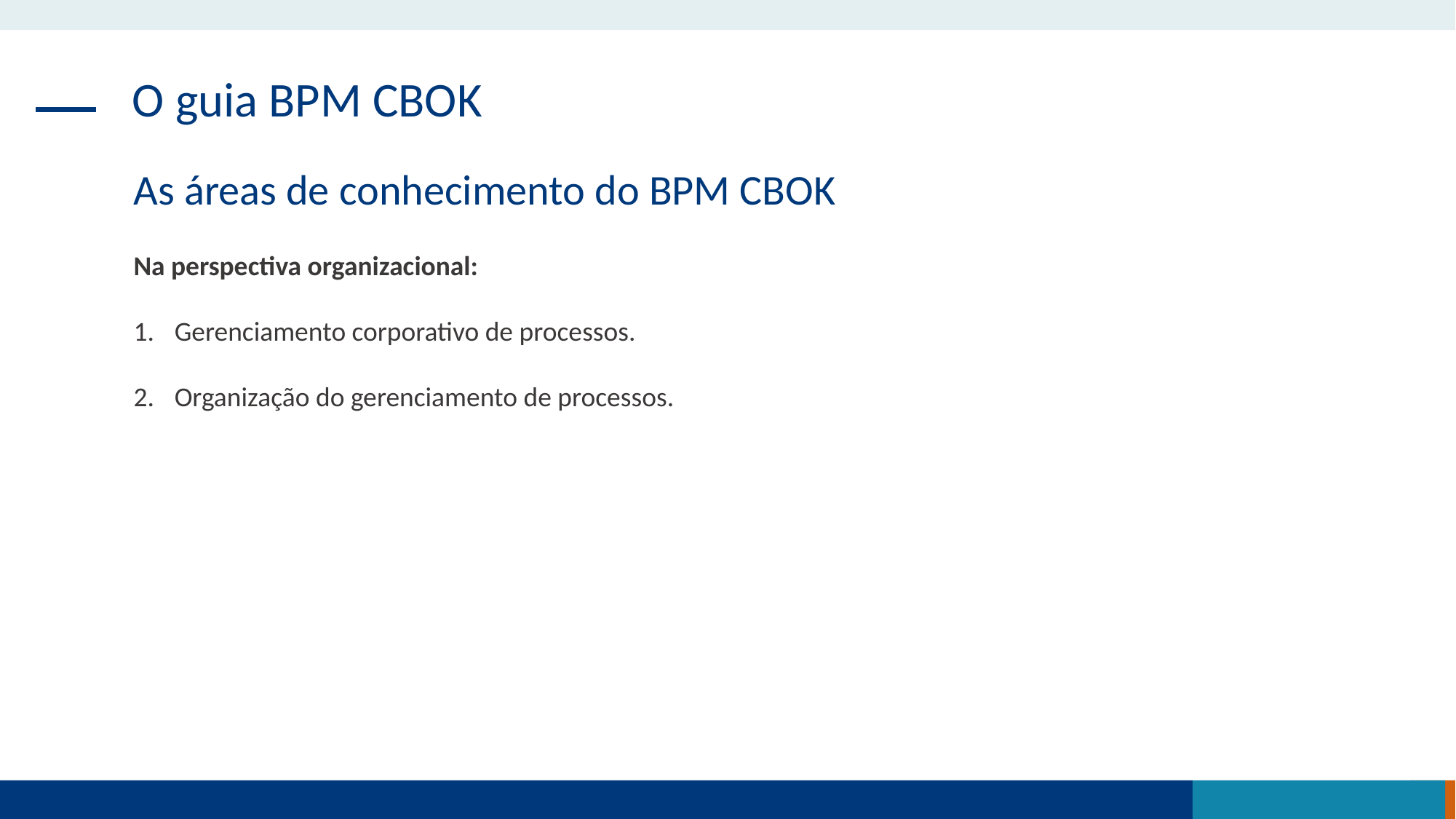

O guia BPM CBOK
As áreas de conhecimento do BPM CBOK
Na perspectiva organizacional:
Gerenciamento corporativo de processos.

Organização do gerenciamento de processos.